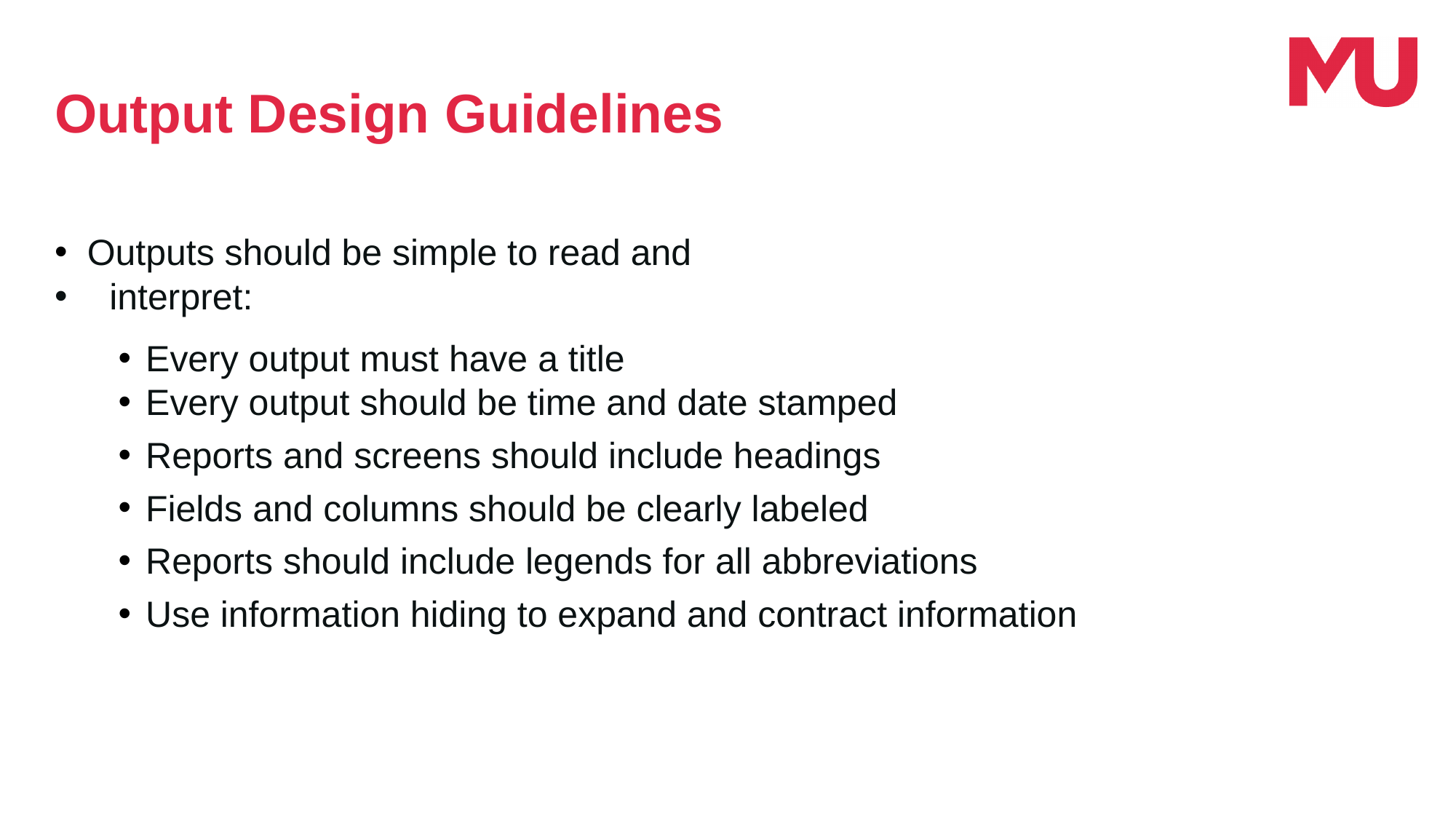

Output Design Guidelines
 Outputs should be simple to read and
	 interpret:
Every output must have a title
Every output should be time and date stamped
Reports and screens should include headings
Fields and columns should be clearly labeled
Reports should include legends for all abbreviations
Use information hiding to expand and contract information